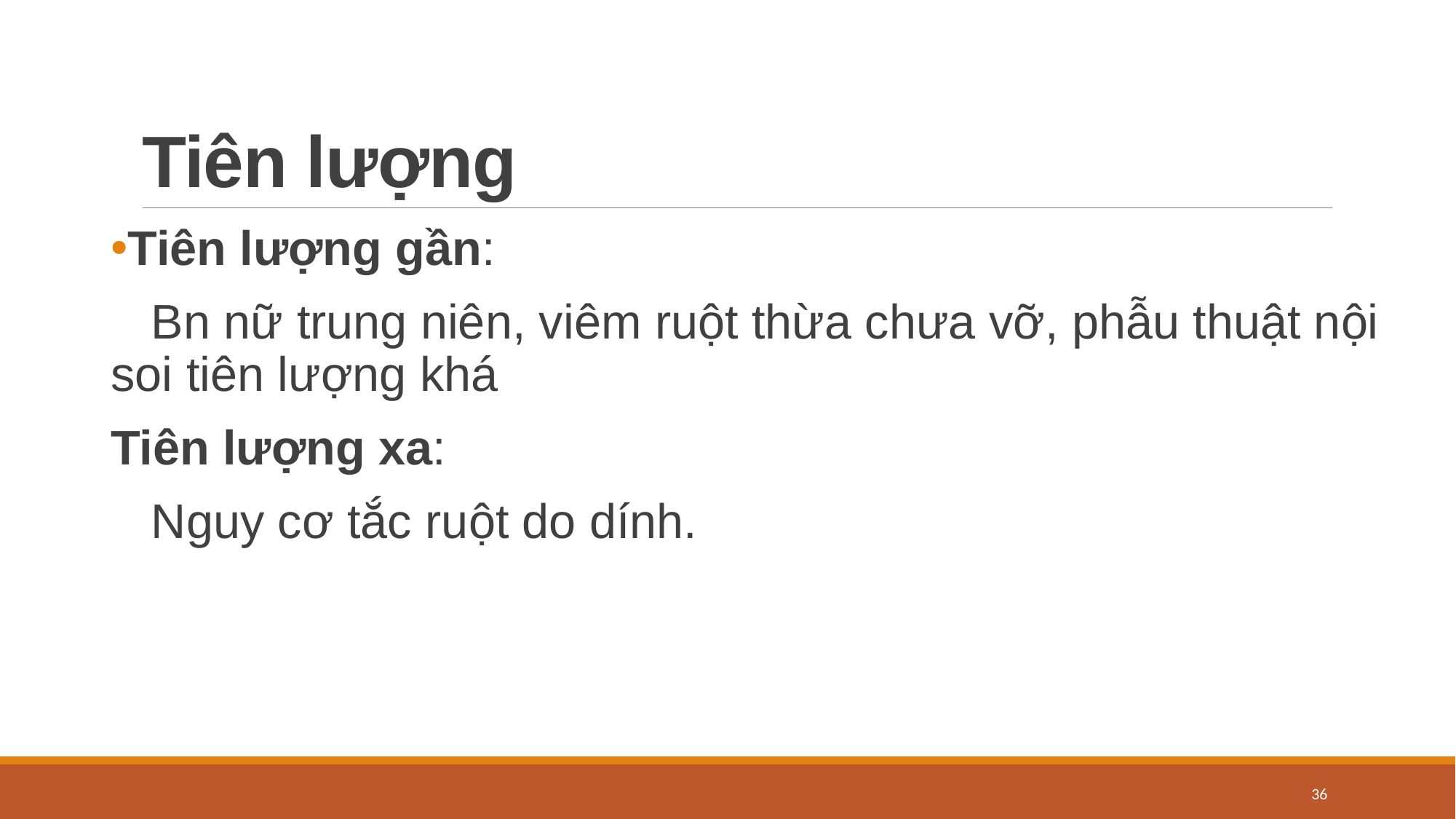

# Tiên lượng
Tiên lượng gần:
   Bn nữ trung niên, viêm ruột thừa chưa vỡ, phẫu thuật nội soi tiên lượng khá
Tiên lượng xa:
   Nguy cơ tắc ruột do dính.
36